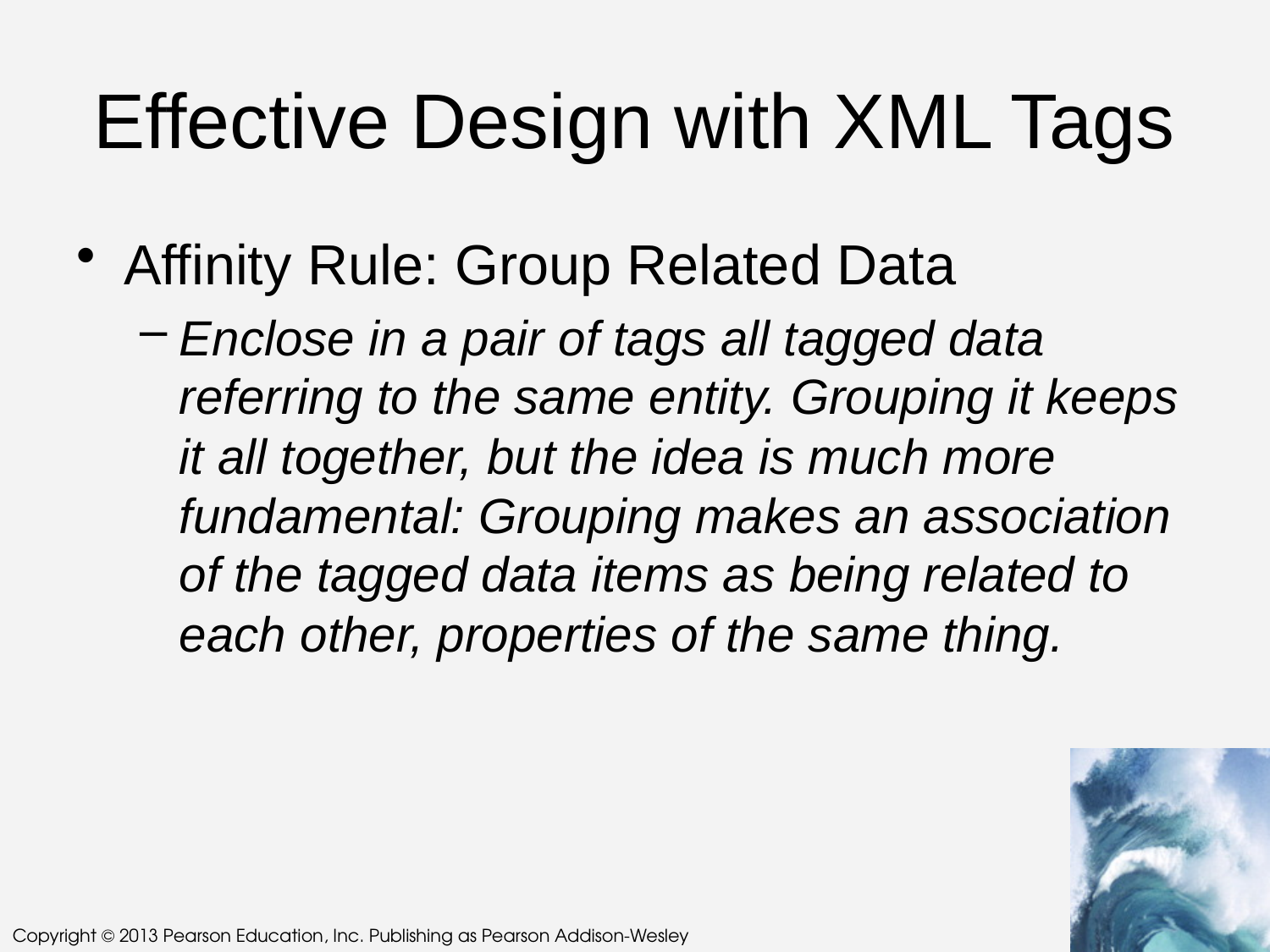

# Effective Design with XML Tags
Affinity Rule: Group Related Data
Enclose in a pair of tags all tagged data referring to the same entity. Grouping it keeps it all together, but the idea is much more fundamental: Grouping makes an association of the tagged data items as being related to each other, properties of the same thing.